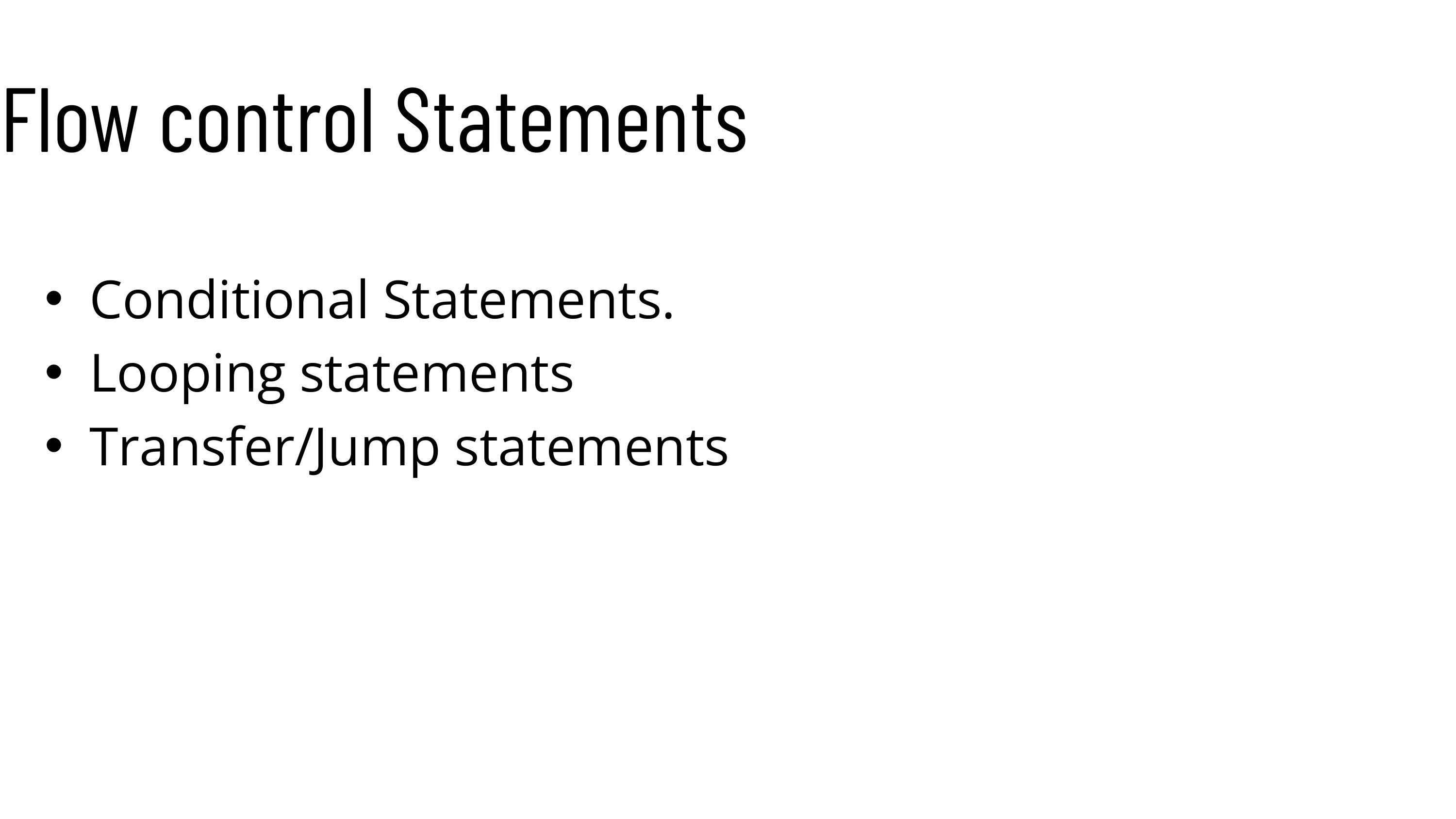

Flow control Statements
Conditional Statements.
Looping statements
Transfer/Jump statements